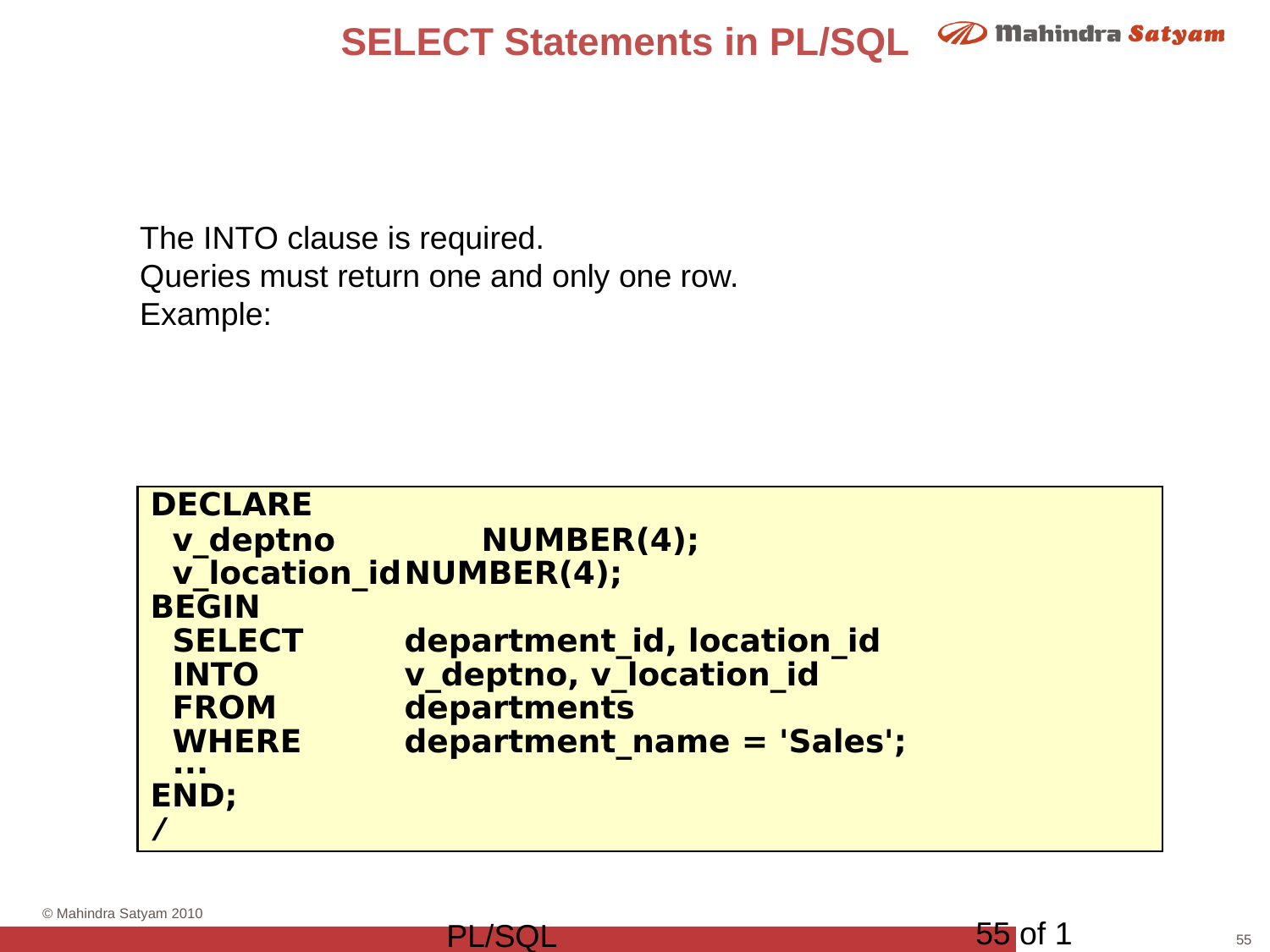

# SELECT Statements in PL/SQL
The INTO clause is required.
Queries must return one and only one row.
Example:
DECLARE
  v_deptno	       NUMBER(4);
  v_location_id	NUMBER(4);
BEGIN
  SELECT	department_id, location_id
  INTO		v_deptno, v_location_id
  FROM		departments
  WHERE	department_name = 'Sales';
  ...
END;
/
55 of 1
PL/SQL